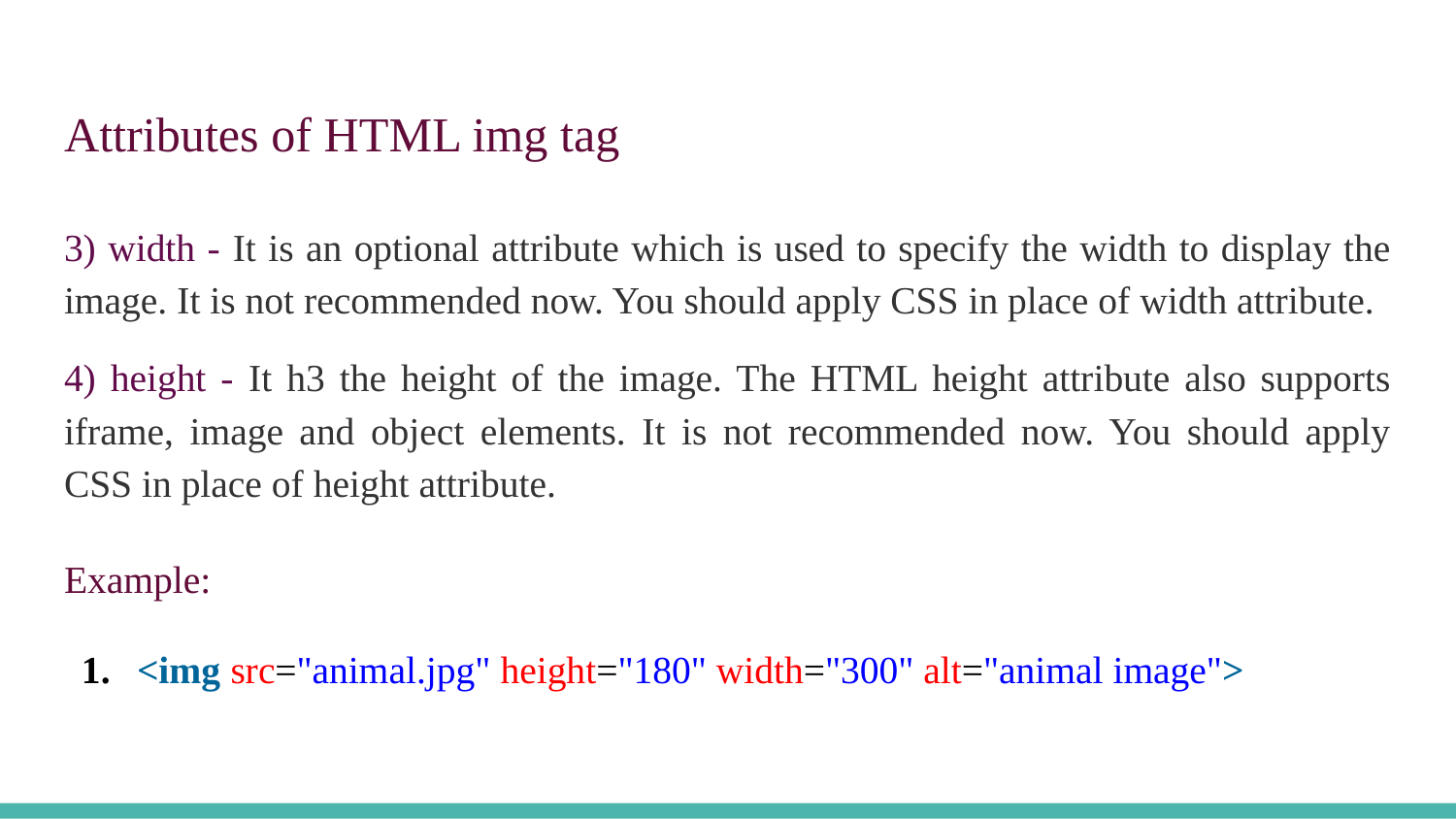

# Attributes of HTML img tag
3) width - It is an optional attribute which is used to specify the width to display the image. It is not recommended now. You should apply CSS in place of width attribute.
4) height - It h3 the height of the image. The HTML height attribute also supports iframe, image and object elements. It is not recommended now. You should apply CSS in place of height attribute.
Example:
<img src="animal.jpg" height="180" width="300" alt="animal image">